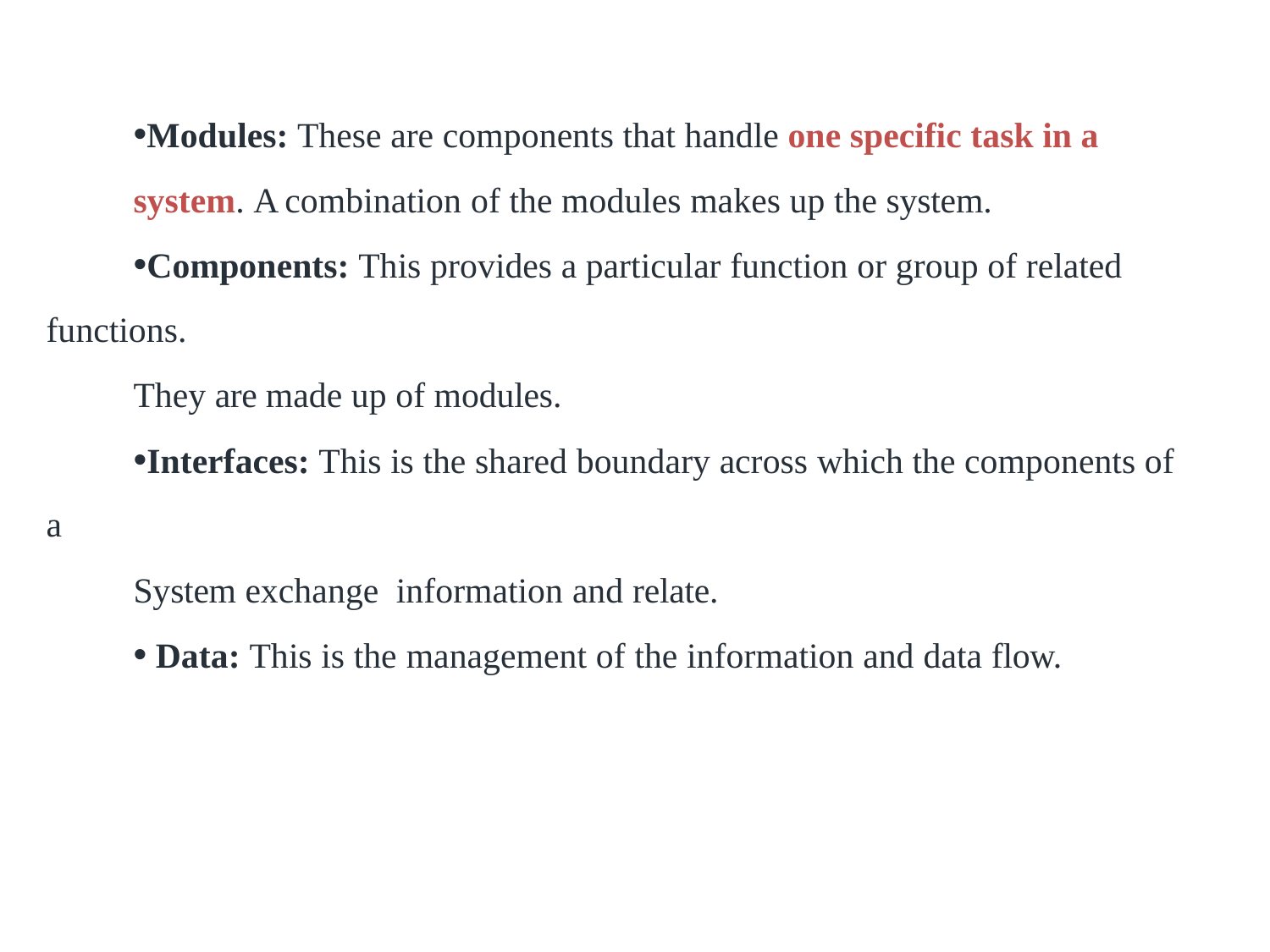

Modules: These are components that handle one specific task in a
system. A combination of the modules makes up the system.
Components: This provides a particular function or group of related functions.
They are made up of modules.
Interfaces: This is the shared boundary across which the components of a
System exchange  information and relate.
 Data: This is the management of the information and data flow.